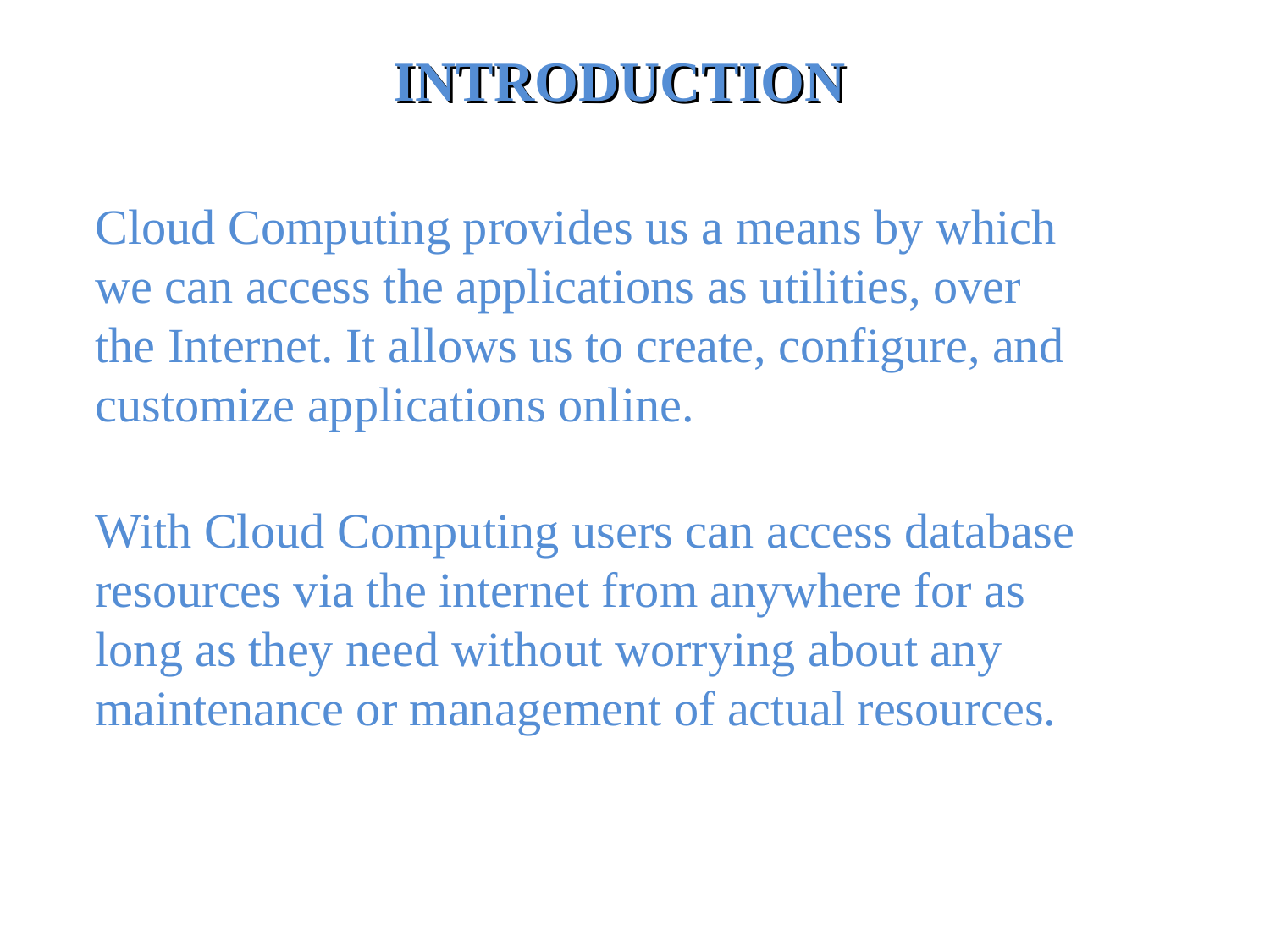

INTRODUCTION
INTRODUCTION
Cloud Computing provides us a means by which
we can access the applications as utilities, over
the Internet. It allows us to create, configure, and
customize applications online.
With Cloud Computing users can access database
resources via the internet from anywhere for as
long as they need without worrying about any
maintenance or management of actual resources.